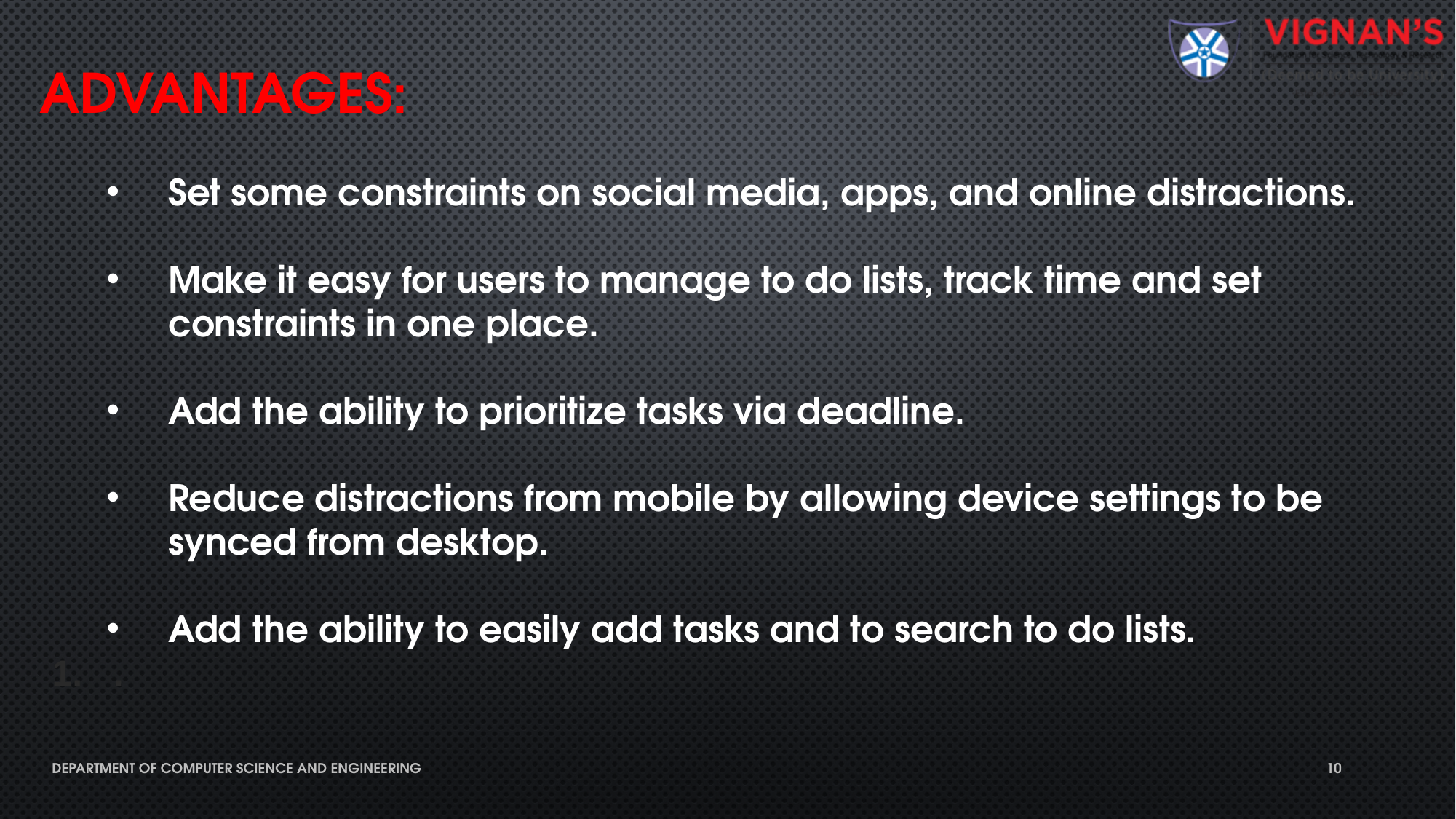

ADVANTAGES:

Set some constraints on social media, apps, and online distractions.

Make it easy for users to manage to do lists, track time and set constraints in one place.

Add the ability to prioritize tasks via deadline.

Reduce distractions from mobile by allowing device settings to be synced from desktop.

Add the ability to easily add tasks and to search to do lists.
.

10
DEPARTMENT OF COMPUTER SCIENCE AND ENGINEERING